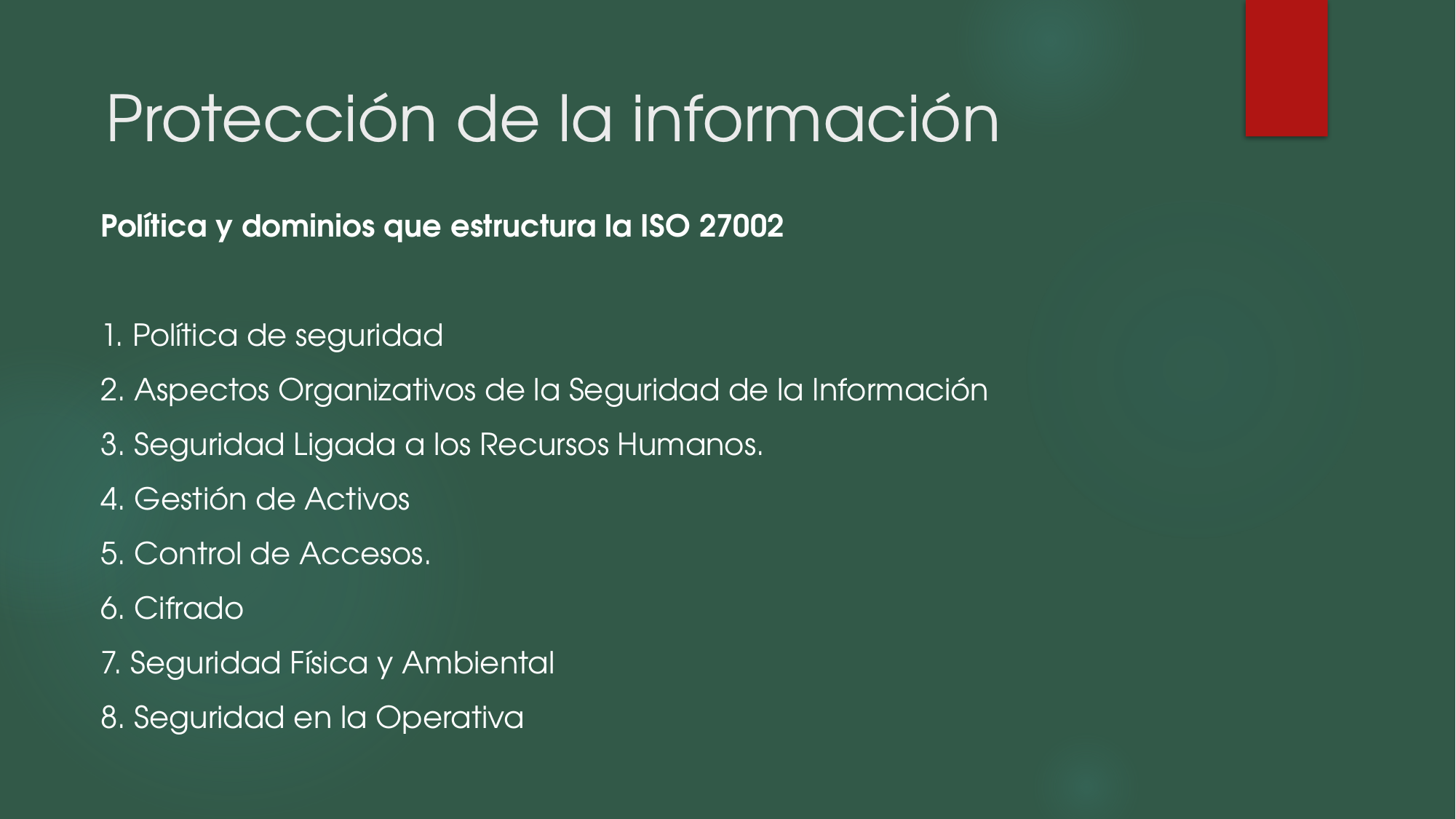

Protección de la información
Política y dominios que estructura la ISO 27002

1. Política de seguridad
2. Aspectos Organizativos de la Seguridad de la Información
3. Seguridad Ligada a los Recursos Humanos.
4. Gestión de Activos
5. Control de Accesos.
6. Cifrado
7. Seguridad Física y Ambiental
8. Seguridad en la Operativa